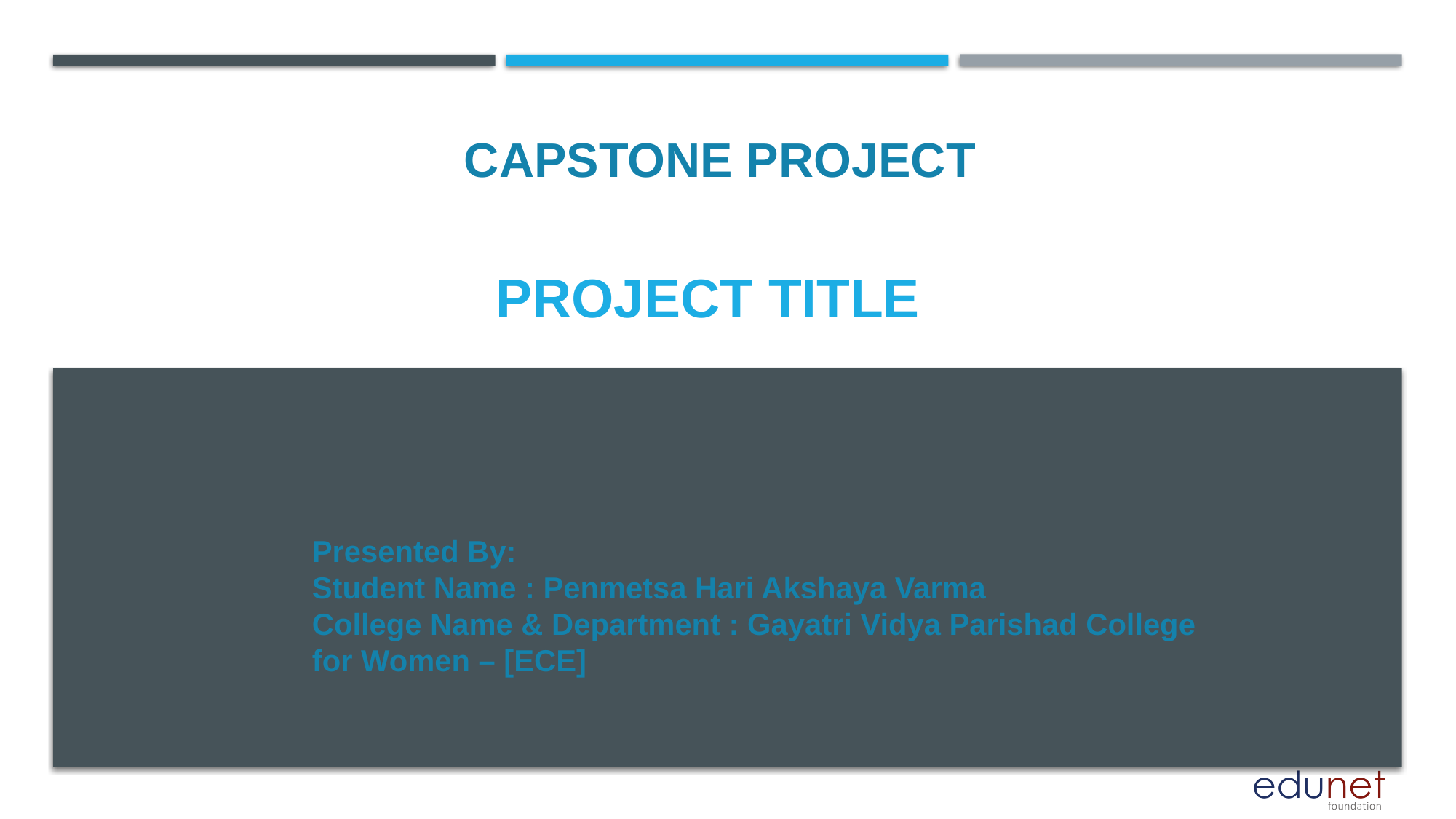

CAPSTONE PROJECT
# PROJECT TITLE
Presented By:
Student Name : Penmetsa Hari Akshaya Varma
College Name & Department : Gayatri Vidya Parishad College for Women – [ECE]